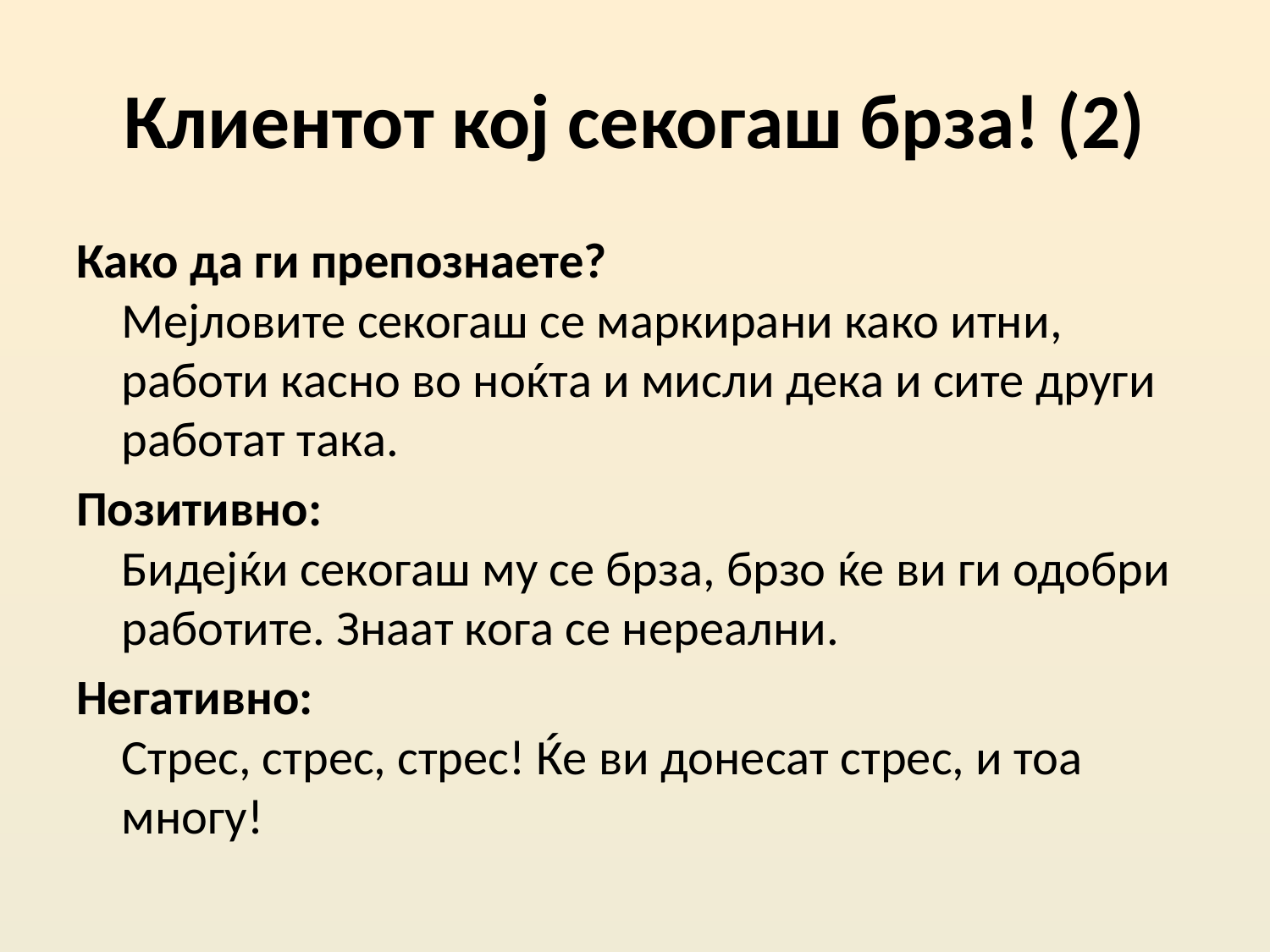

# Клиентот кој секогаш брза! (2)
Како да ги препознаете?
Мејловите секогаш се маркирани како итни, работи касно во ноќта и мисли дека и сите други работат така.
Позитивно:
Бидејќи секогаш му се брза, брзо ќе ви ги одобри работите. Знаат кога се нереални.
Негативно:
Стрес, стрес, стрес! Ќе ви донесат стрес, и тоа многу!